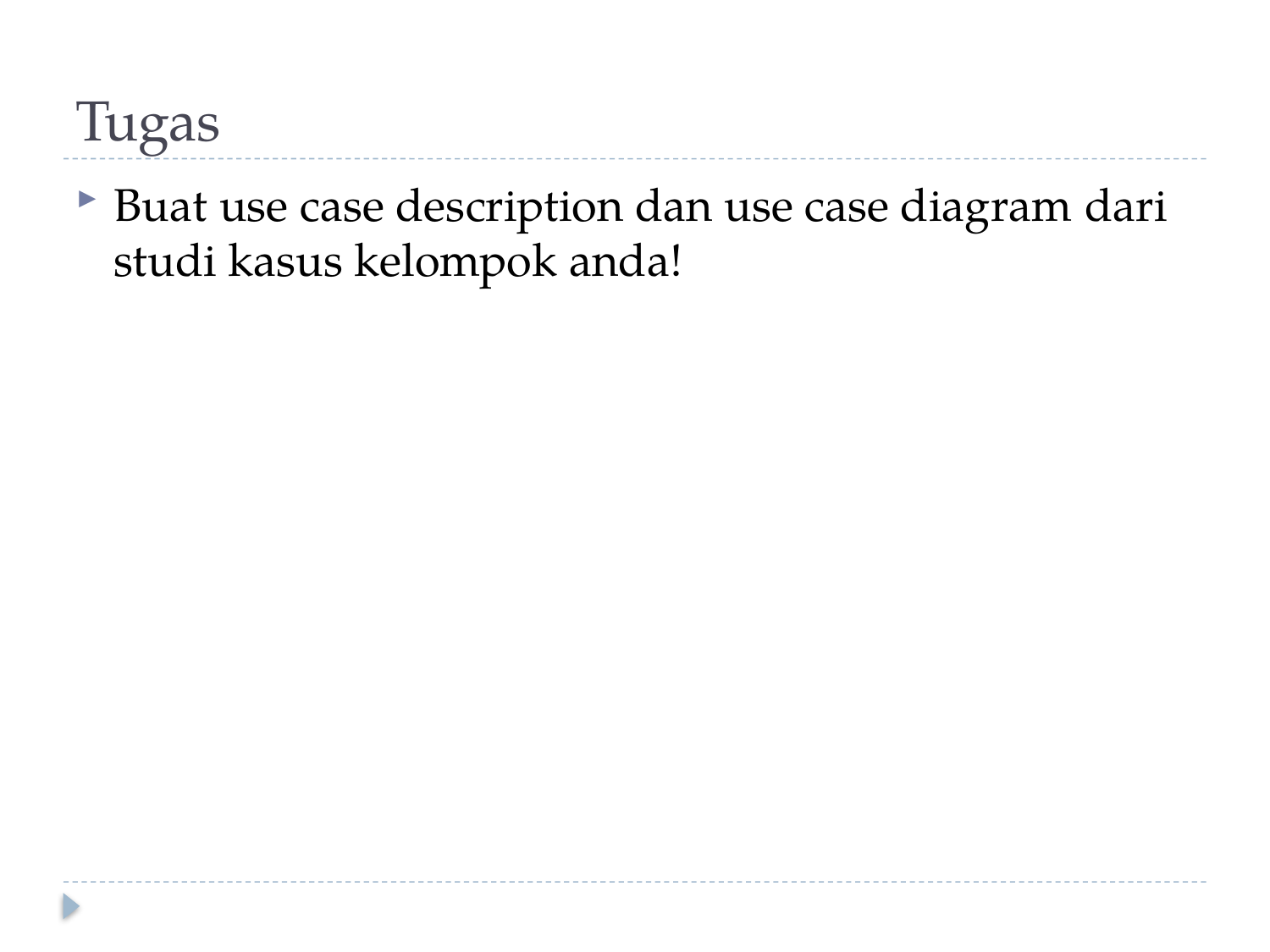

# Tugas
Buat use case description dan use case diagram dari studi kasus kelompok anda!